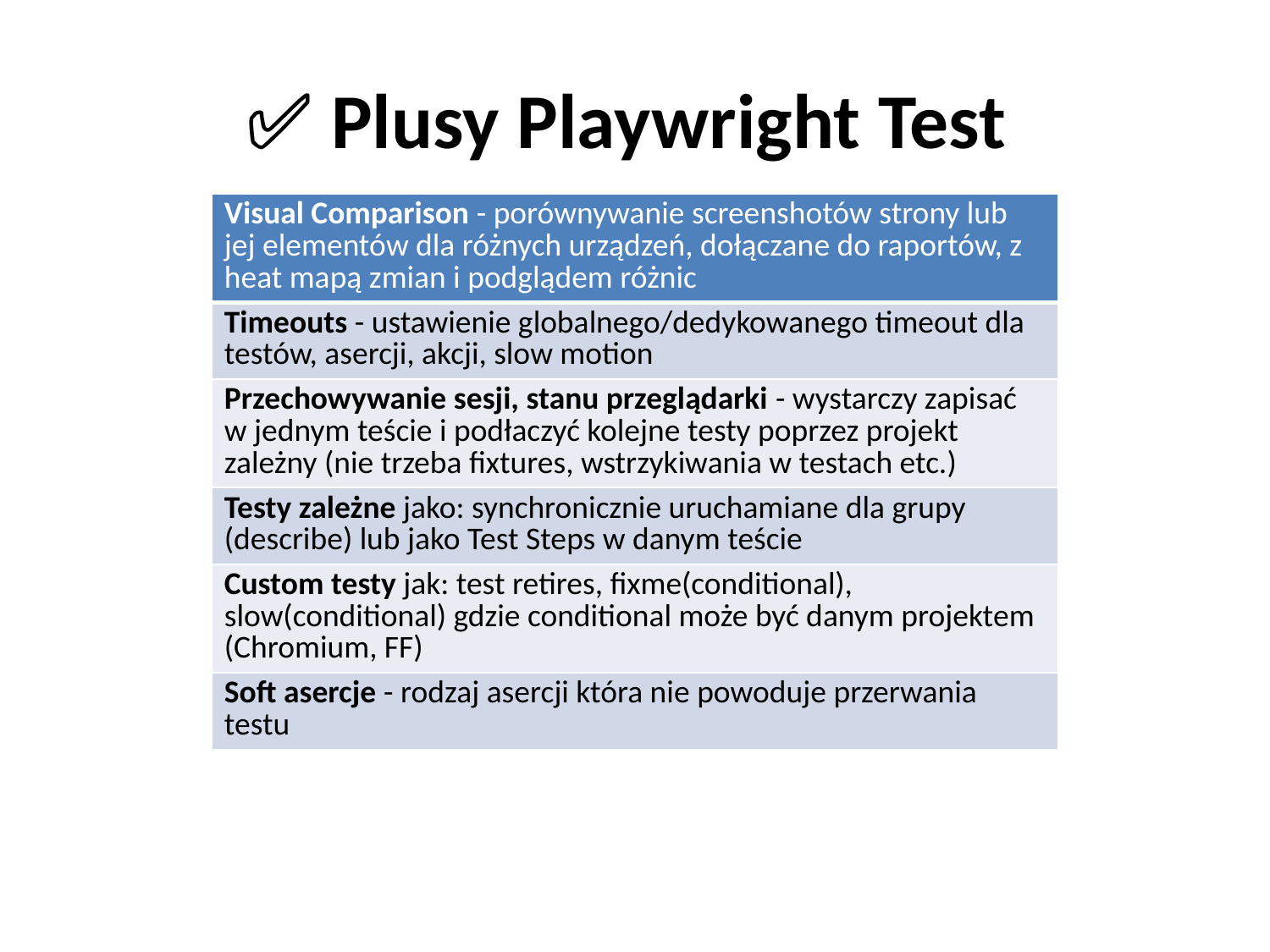

# ✅ Plusy Playwright Test
| Visual Comparison - porównywanie screenshotów strony lub jej elementów dla różnych urządzeń, dołączane do raportów, z heat mapą zmian i podglądem różnic |
| --- |
| Timeouts - ustawienie globalnego/dedykowanego timeout dla testów, asercji, akcji, slow motion |
| Przechowywanie sesji, stanu przeglądarki - wystarczy zapisać w jednym teście i podłaczyć kolejne testy poprzez projekt zależny (nie trzeba fixtures, wstrzykiwania w testach etc.) |
| Testy zależne jako: synchronicznie uruchamiane dla grupy (describe) lub jako Test Steps w danym teście |
| Custom testy jak: test retires, fixme(conditional), slow(conditional) gdzie conditional może być danym projektem (Chromium, FF) |
| Soft asercje - rodzaj asercji która nie powoduje przerwania testu |